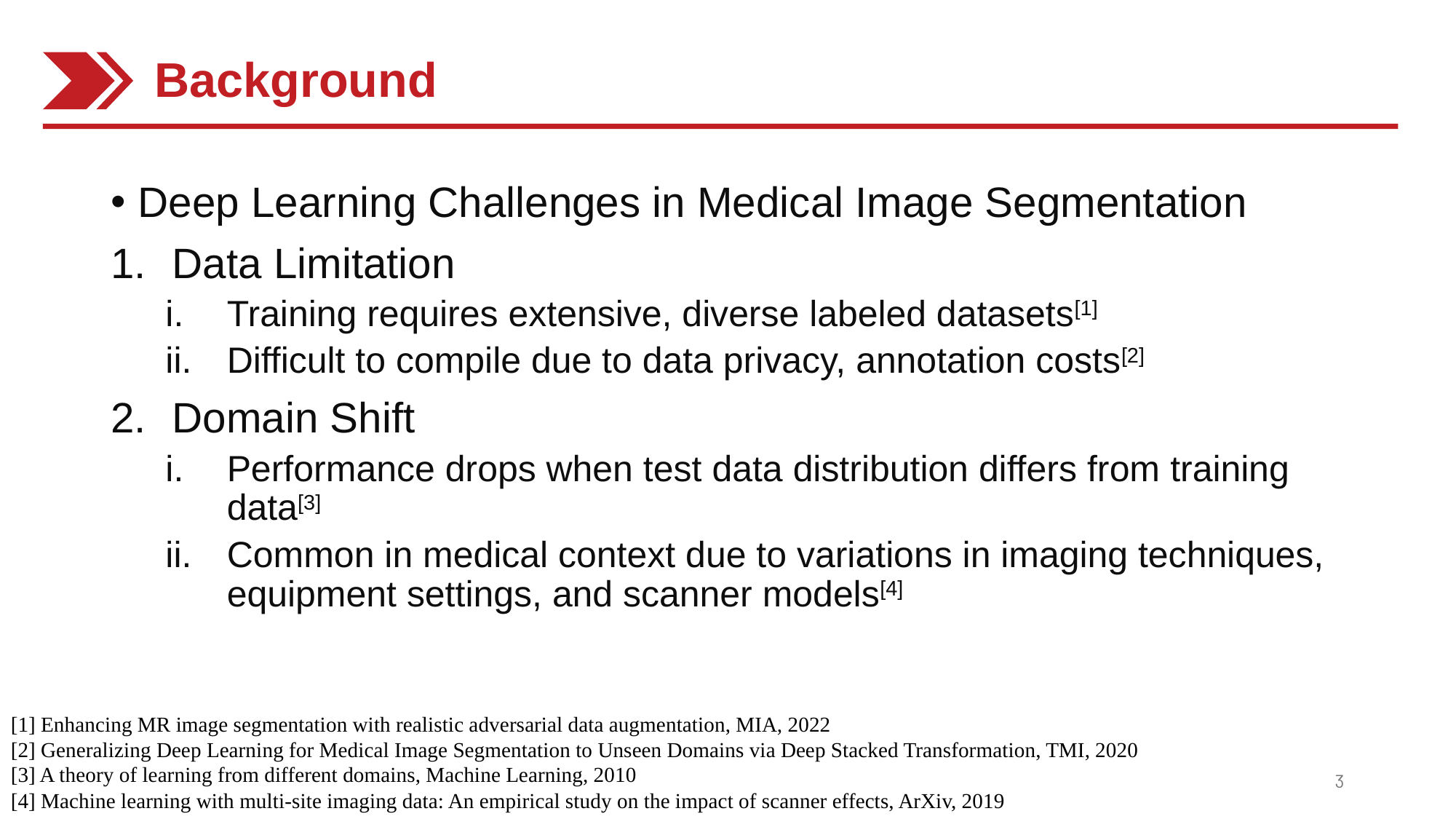

Background

Deep Learning Challenges in Medical Image Segmentation
Data Limitation
Training requires extensive, diverse labeled datasets[1]
Difficult to compile due to data privacy, annotation costs[2]
Domain Shift
Performance drops when test data distribution differs from training data[3]
Common in medical context due to variations in imaging techniques, equipment settings, and scanner models[4]
[1] Enhancing MR image segmentation with realistic adversarial data augmentation, MIA, 2022
[2] Generalizing Deep Learning for Medical Image Segmentation to Unseen Domains via Deep Stacked Transformation, TMI, 2020
[3] A theory of learning from different domains, Machine Learning, 2010
[4] Machine learning with multi-site imaging data: An empirical study on the impact of scanner effects, ArXiv, 2019
3